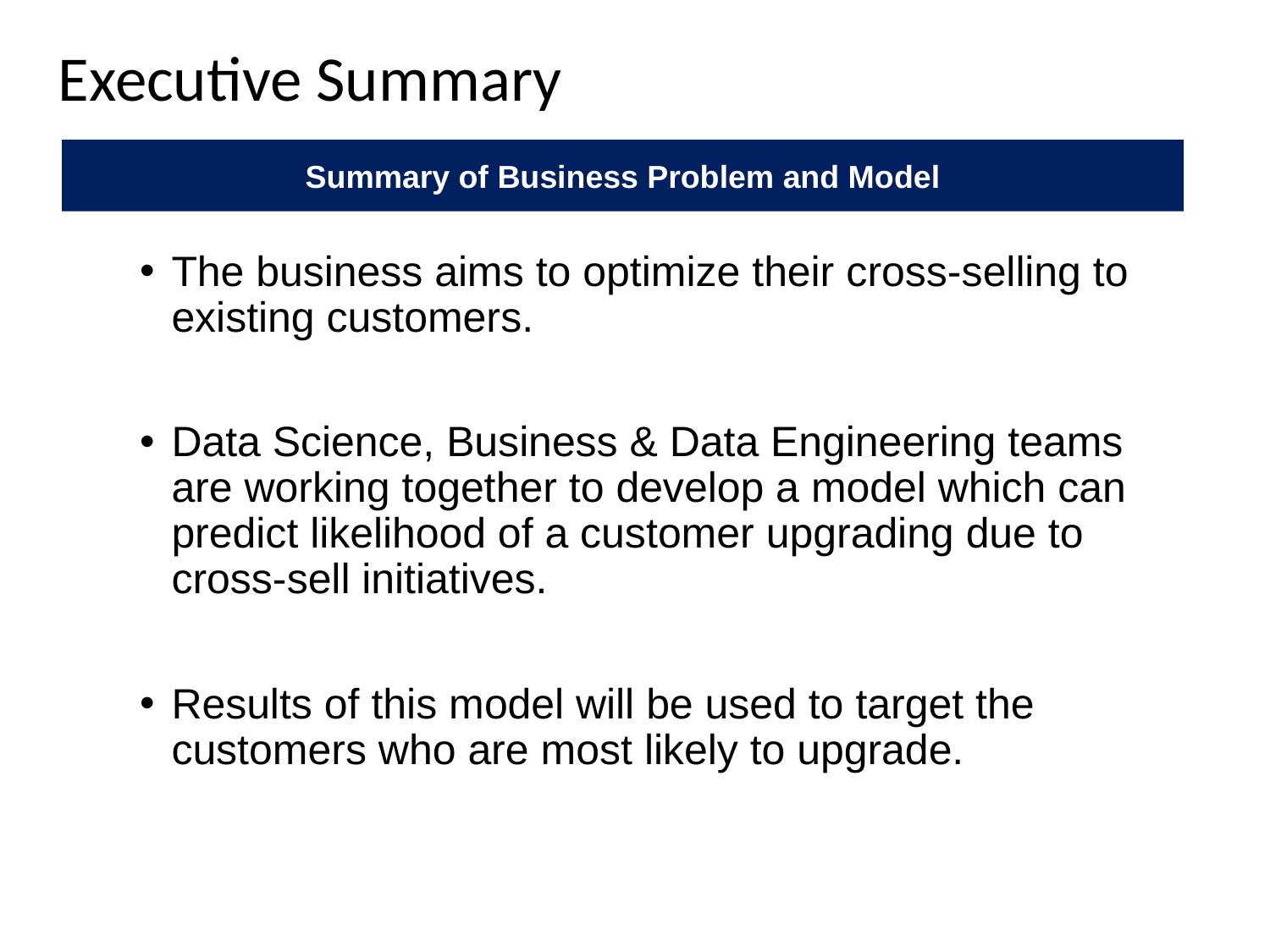

# Executive Summary
Summary of Business Problem and Model
The business aims to optimize their cross-selling to existing customers.

Data Science, Business & Data Engineering teams are working together to develop a model which can predict likelihood of a customer upgrading due to cross-sell initiatives.

Results of this model will be used to target the customers who are most likely to upgrade.